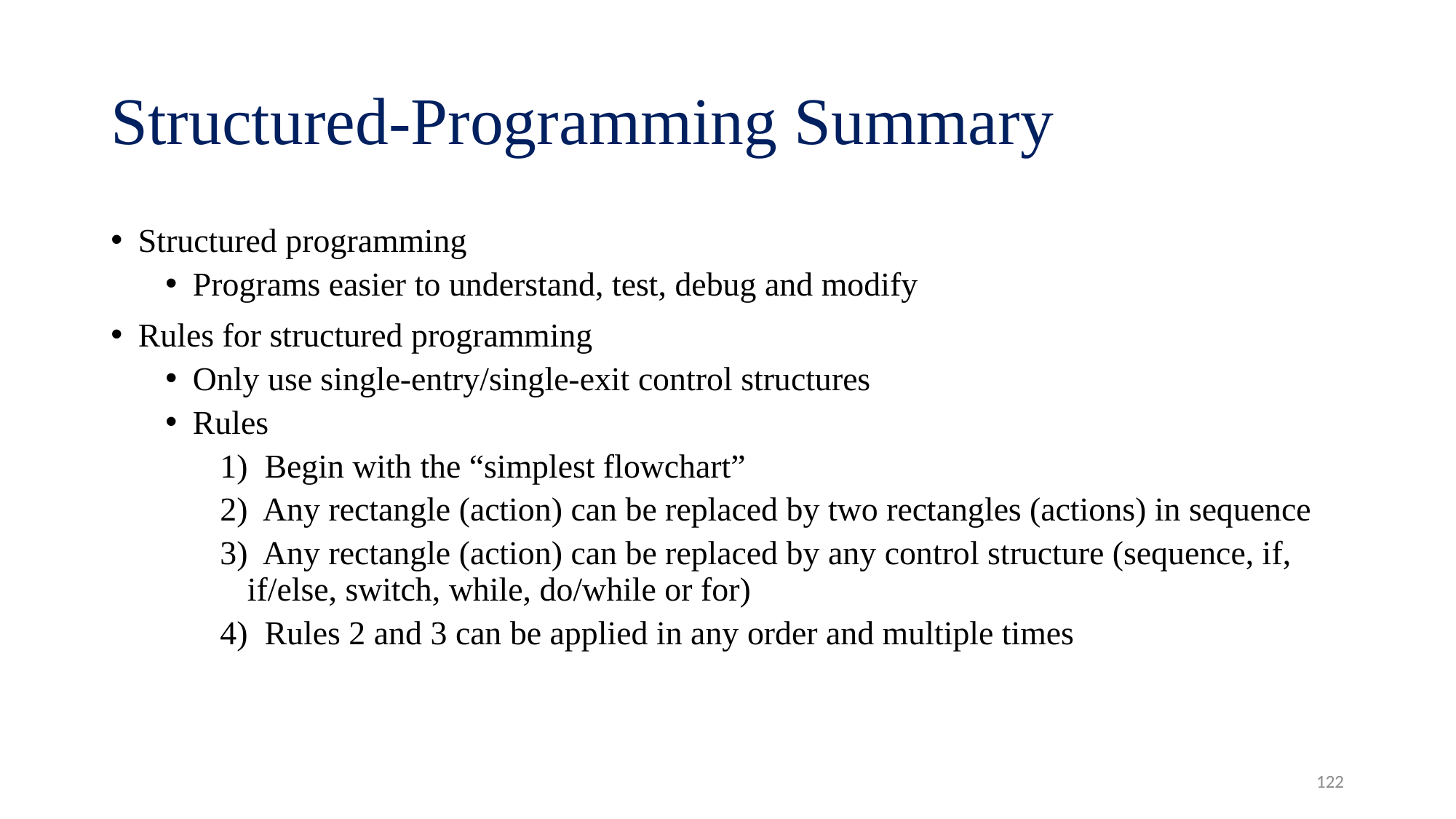

# Structured-Programming Summary

Structured programming
Programs easier to understand, test, debug and modify
Rules for structured programming
Only use single-entry/single-exit control structures
Rules
1)  Begin with the “simplest flowchart”
2)  Any rectangle (action) can be replaced by two rectangles (actions) in sequence
3)  Any rectangle (action) can be replaced by any control structure (sequence, if, if/else, switch, while, do/while or for)
4)  Rules 2 and 3 can be applied in any order and multiple times

122